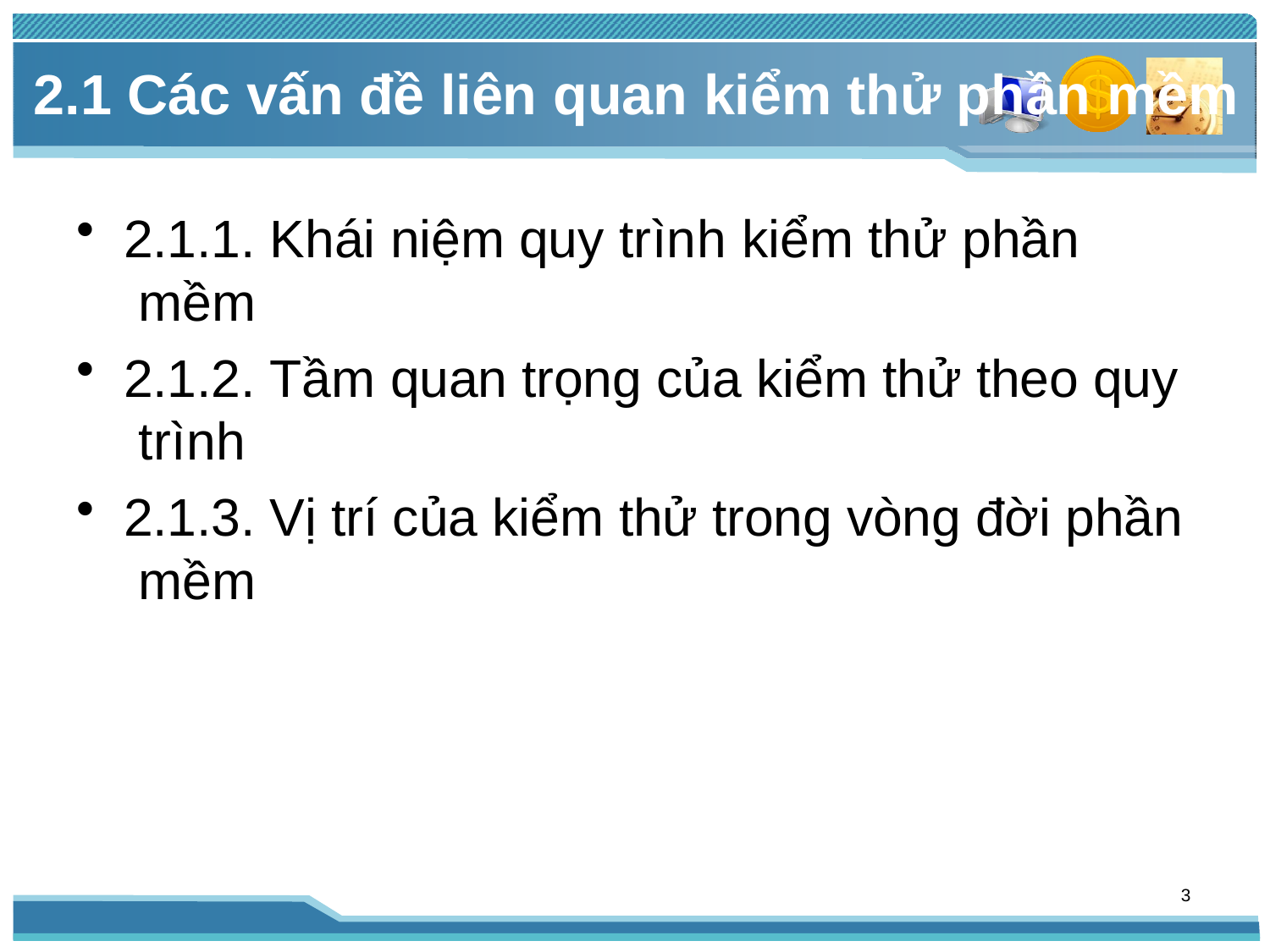

# 2.1 Các vấn đề liên quan kiểm thử phần mềm
2.1.1. Khái niệm quy trình kiểm thử phần  mềm
2.1.2. Tầm quan trọng của kiểm thử theo quy  trình
2.1.3. Vị trí của kiểm thử trong vòng đời phần  mềm
3